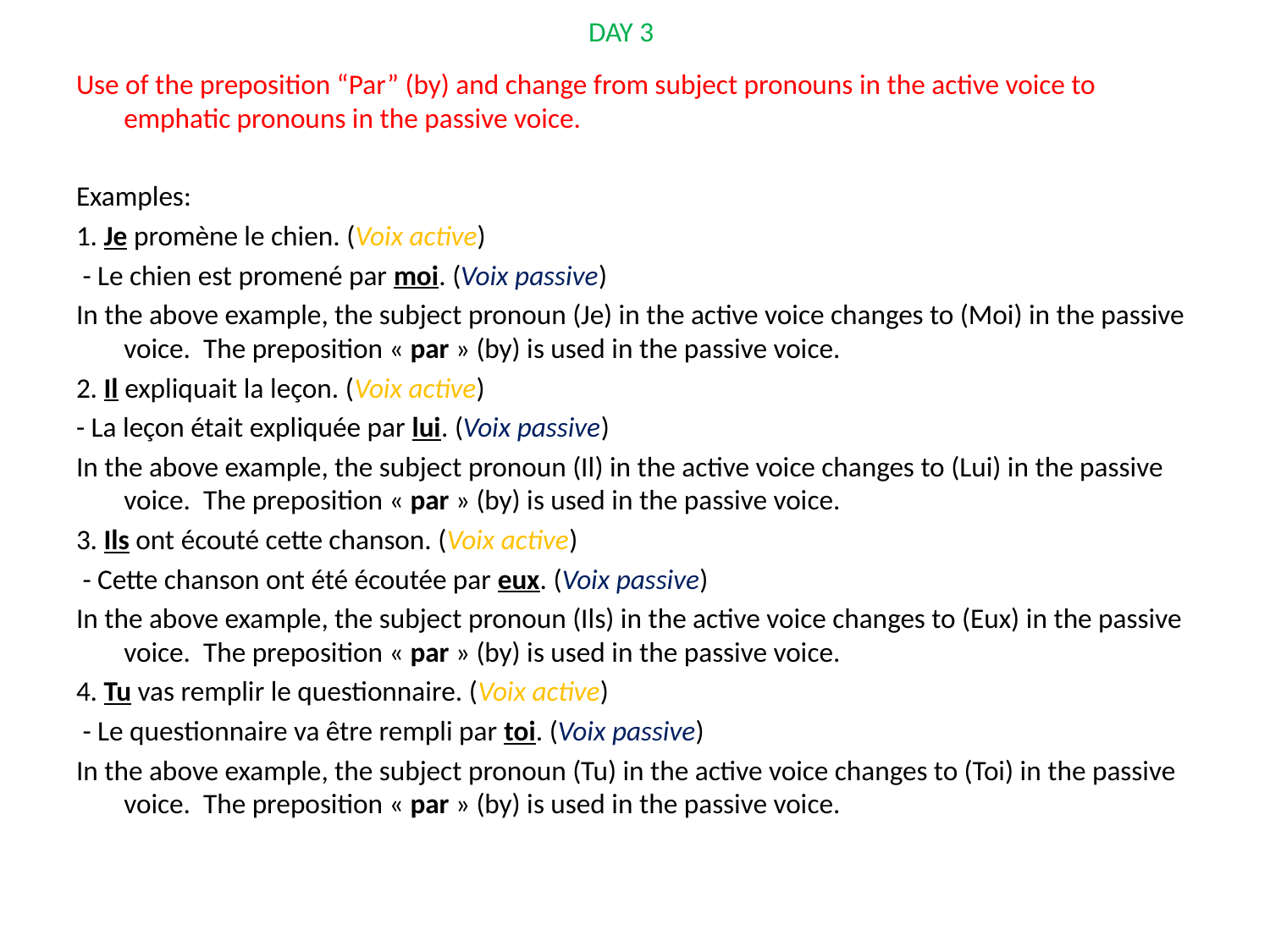

# DAY 3
Use of the preposition “Par” (by) and change from subject pronouns in the active voice to emphatic pronouns in the passive voice.

Examples:
1. Je promène le chien. (Voix active)
 - Le chien est promené par moi. (Voix passive)
In the above example, the subject pronoun (Je) in the active voice changes to (Moi) in the passive voice.  The preposition « par » (by) is used in the passive voice.
2. Il expliquait la leçon. (Voix active)
- La leçon était expliquée par lui. (Voix passive)
In the above example, the subject pronoun (Il) in the active voice changes to (Lui) in the passive voice.  The preposition « par » (by) is used in the passive voice.
3. Ils ont écouté cette chanson. (Voix active)
 - Cette chanson ont été écoutée par eux. (Voix passive)
In the above example, the subject pronoun (Ils) in the active voice changes to (Eux) in the passive voice.  The preposition « par » (by) is used in the passive voice.
4. Tu vas remplir le questionnaire. (Voix active)
 - Le questionnaire va être rempli par toi. (Voix passive)
In the above example, the subject pronoun (Tu) in the active voice changes to (Toi) in the passive voice.  The preposition « par » (by) is used in the passive voice.